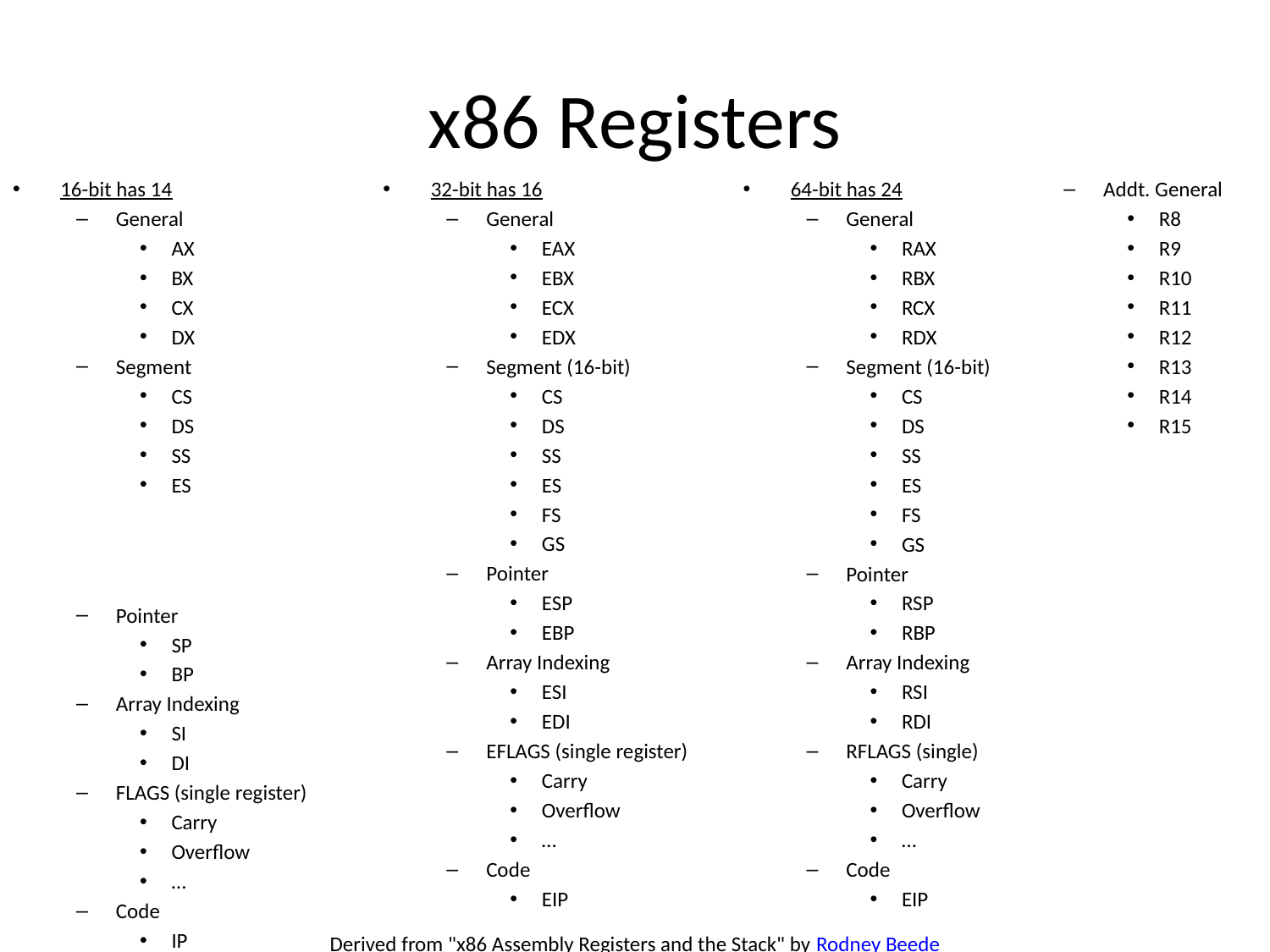

# x86 Registers
16-bit has 14
General
AX
BX
CX
DX
Segment
CS
DS
SS
ES

Pointer
SP
BP
Array Indexing
SI
DI
FLAGS (single register)
Carry
Overflow
…
Code
IP
32-bit has 16
General
EAX
EBX
ECX
EDX
Segment (16-bit)
CS
DS
SS
ES
FS
GS
Pointer
ESP
EBP
Array Indexing
ESI
EDI
EFLAGS (single register)
Carry
Overflow
…
Code
EIP
64-bit has 24
General
RAX
RBX
RCX
RDX
Segment (16-bit)
CS
DS
SS
ES
FS
GS
Pointer
RSP
RBP
Array Indexing
RSI
RDI
RFLAGS (single)
Carry
Overflow
…
Code
EIP
Addt. General
R8
R9
R10
R11
R12
R13
R14
R15